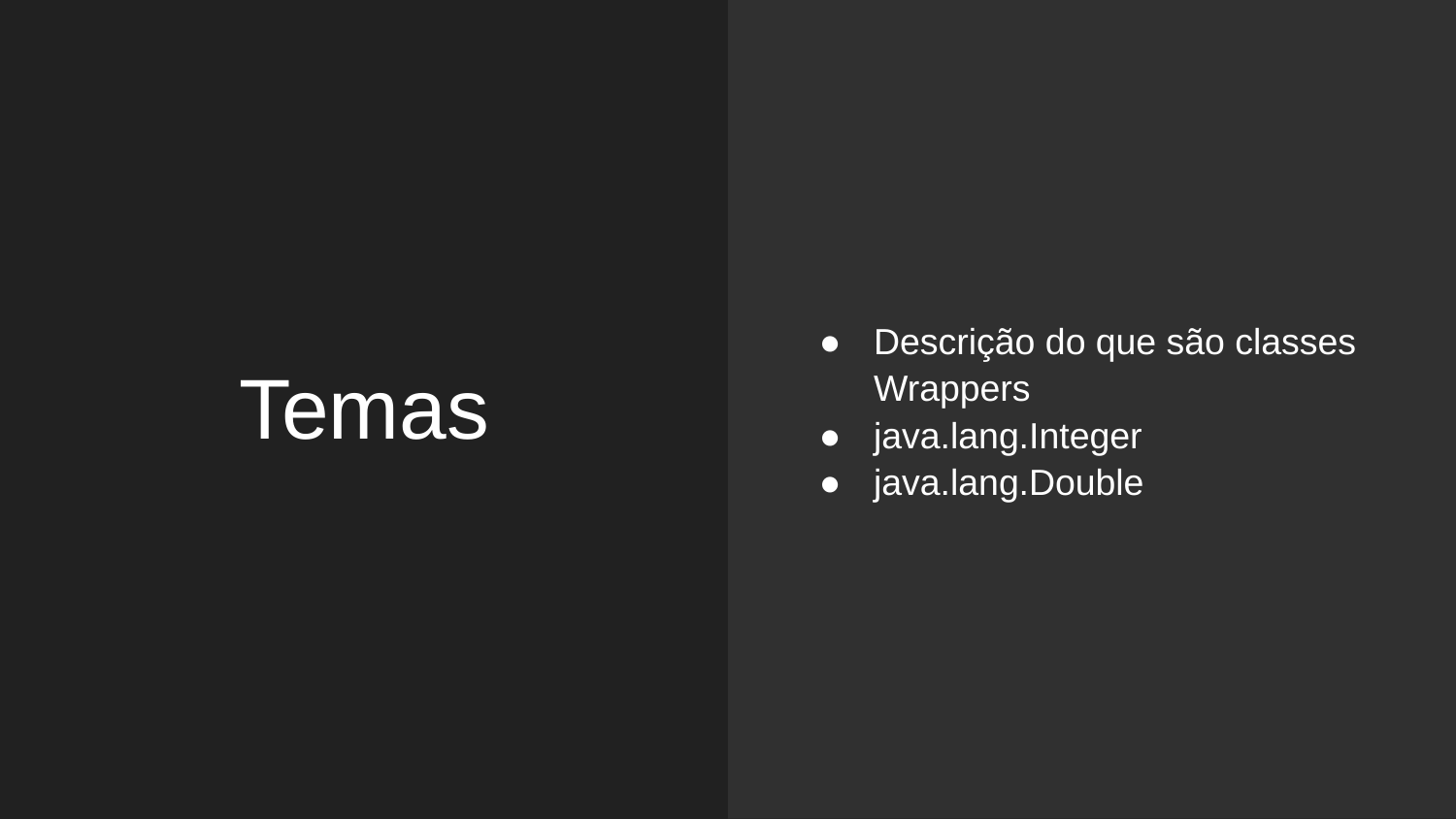

Descrição do que são classes Wrappers
java.lang.Integer
java.lang.Double
# Temas